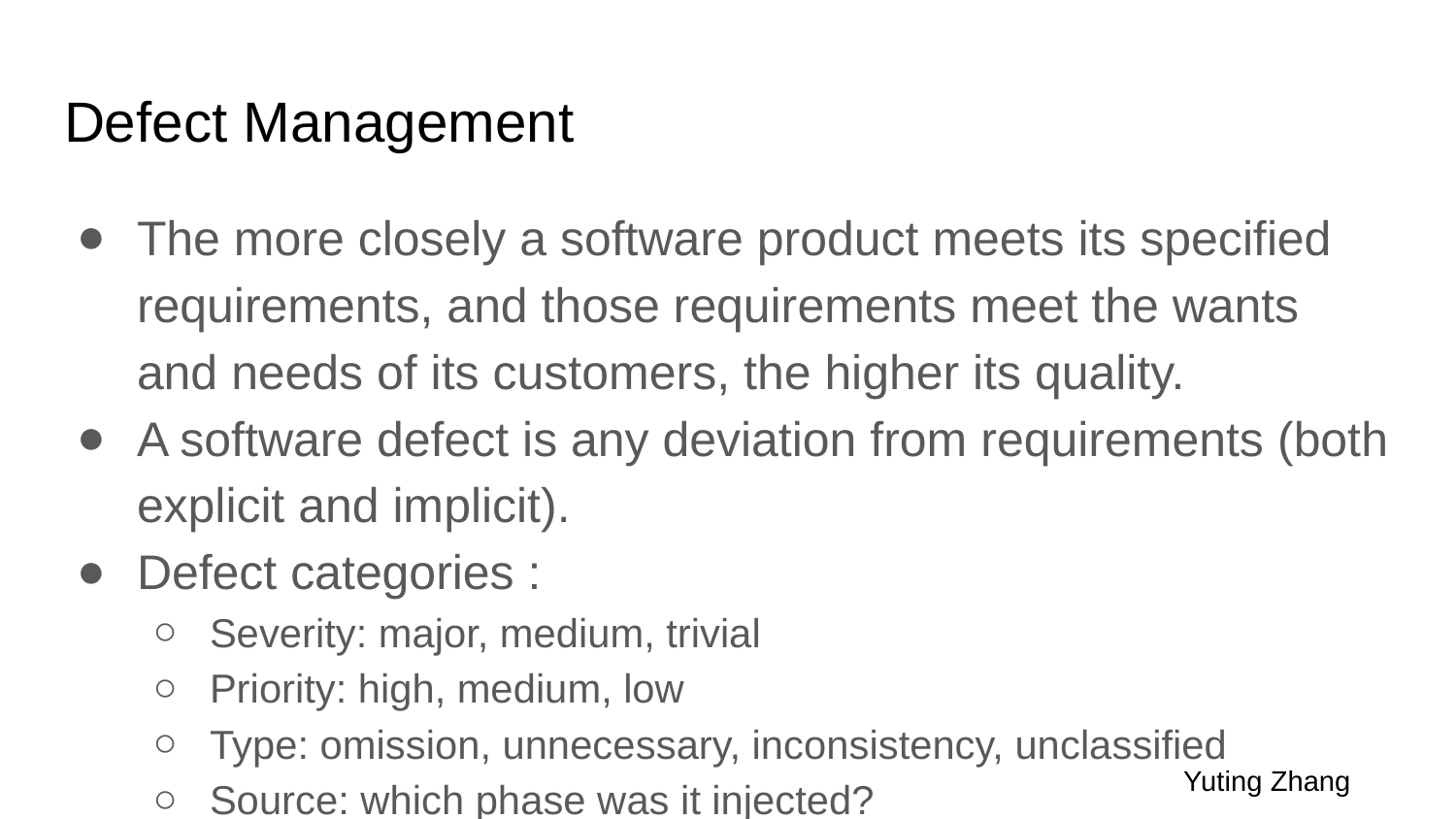

# Defect Management
The more closely a software product meets its specified requirements, and those requirements meet the wants and needs of its customers, the higher its quality.
A software defect is any deviation from requirements (both explicit and implicit).
Defect categories :
Severity: major, medium, trivial
Priority: high, medium, low
Type: omission, unnecessary, inconsistency, unclassified
Source: which phase was it injected?